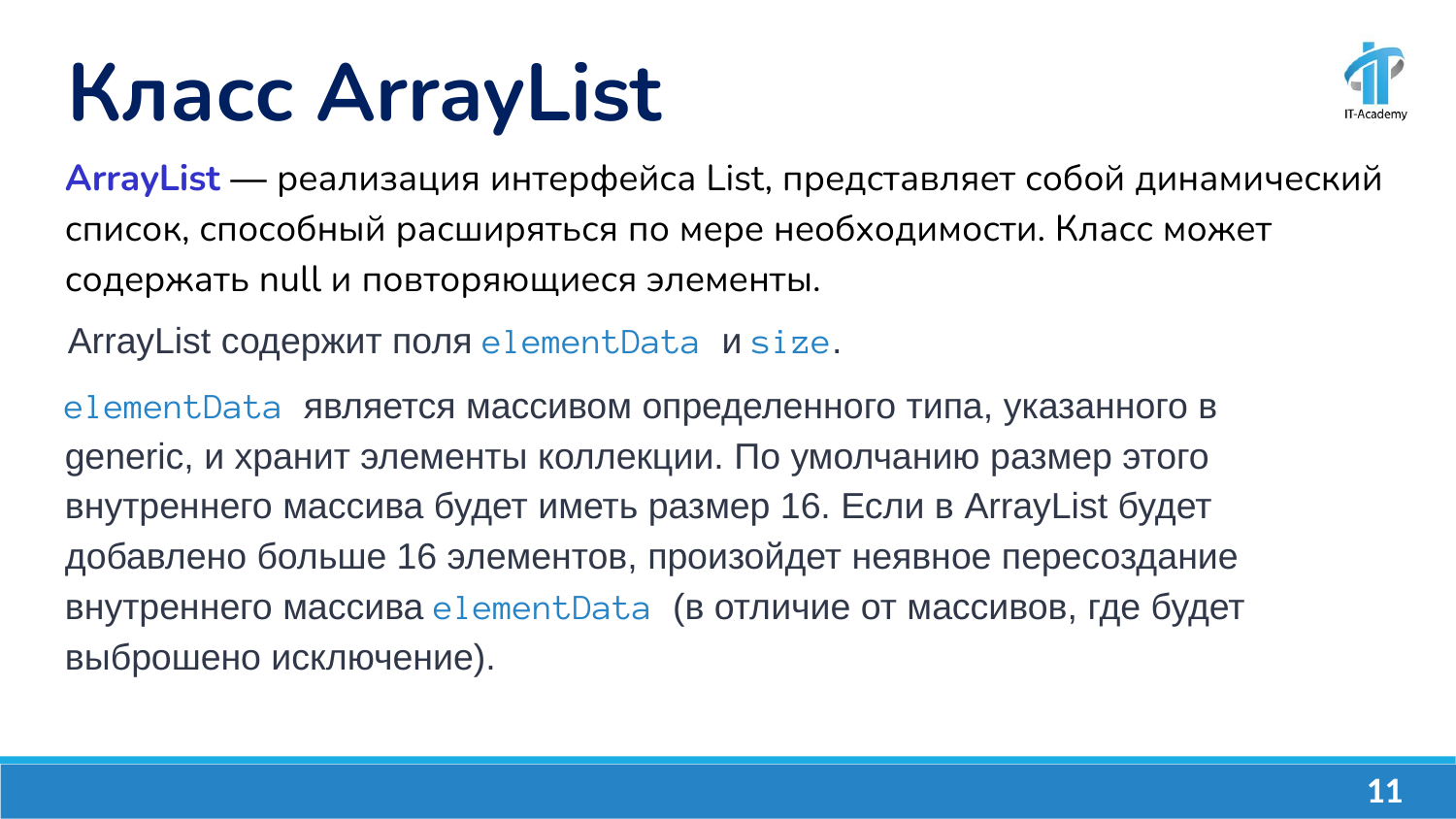

Класс ArrayList
ArrayList — реализация интерфейса List, представляет собой динамический список, способный расширяться по мере необходимости. Класс может содержать null и повторяющиеся элементы.
ArrayList содержит поля elementData и size.
elementData является массивом определенного типа, указанного в generic, и хранит элементы коллекции. По умолчанию размер этого внутреннего массива будет иметь размер 16. Если в ArrayList будет добавлено больше 16 элементов, произойдет неявное пересоздание внутреннего массива elementData (в отличие от массивов, где будет выброшено исключение).
11